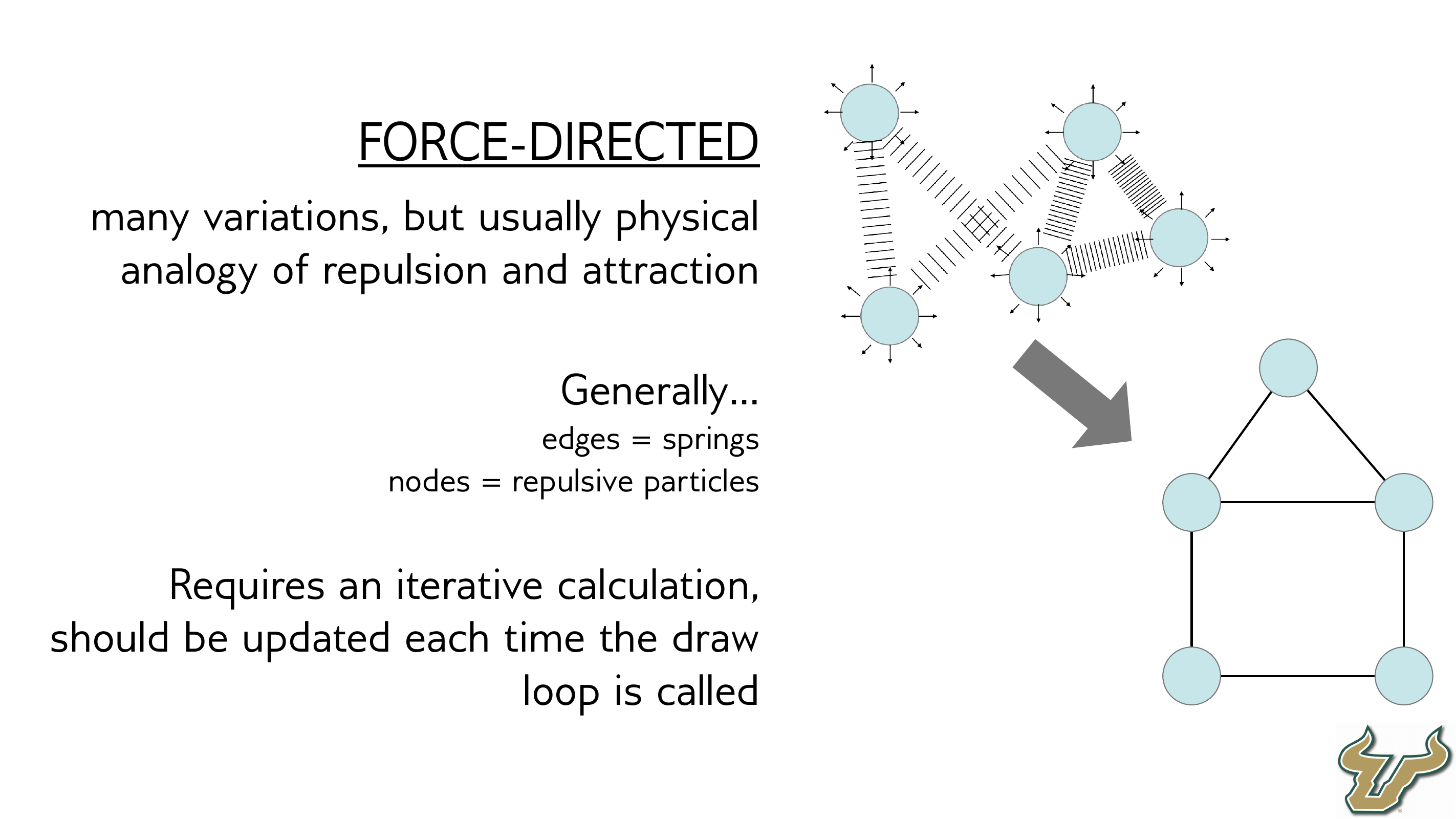

FORCE-DIRECTED
many variations, but usually physical analogy of repulsion and attraction

Generally…
edges = springs
nodes = repulsive particles

Requires an iterative calculation, should be updated each time the draw loop is called